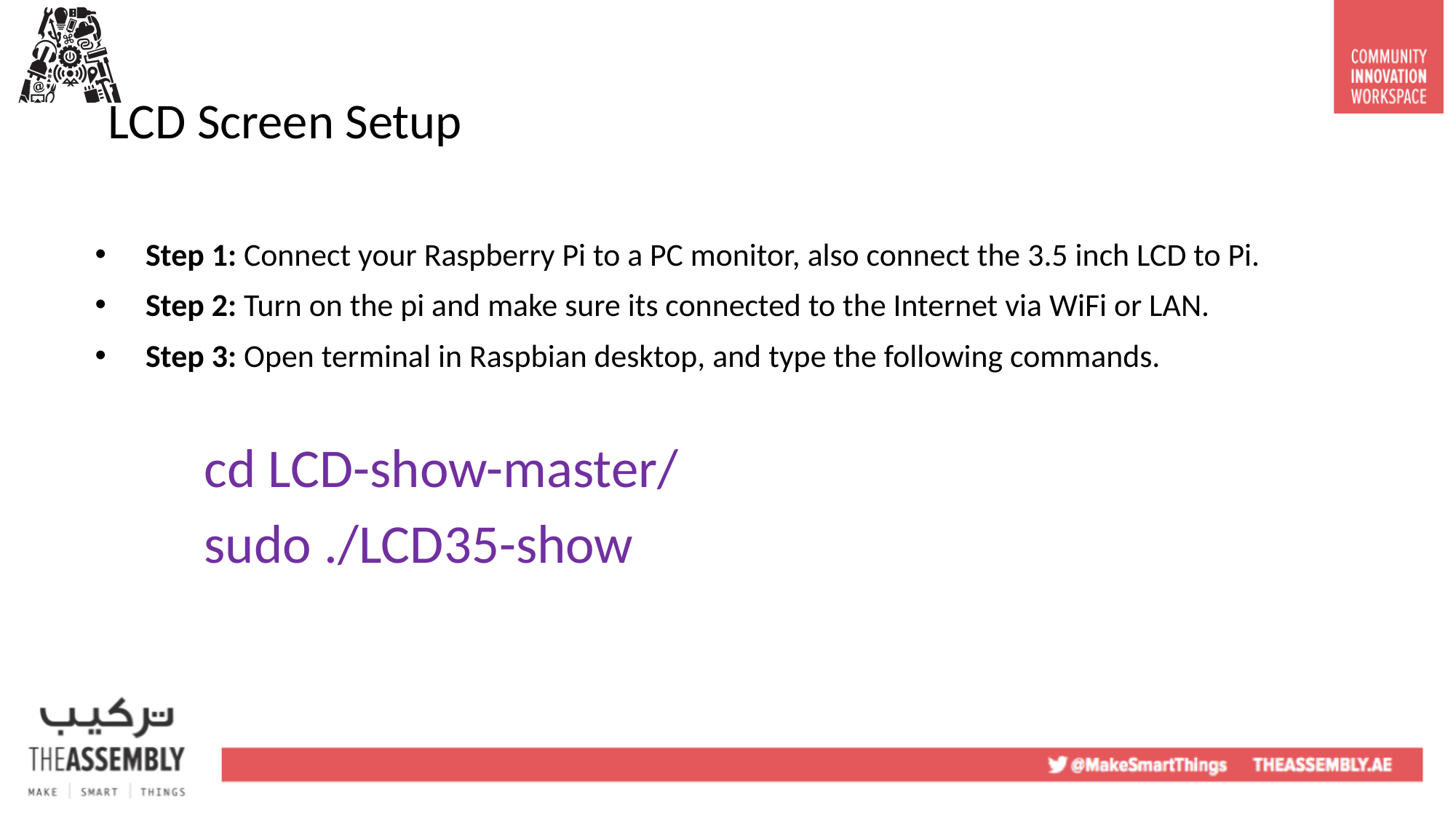

# LCD Screen Setup
Step 1: Connect your Raspberry Pi to a PC monitor, also connect the 3.5 inch LCD to Pi.
Step 2: Turn on the pi and make sure its connected to the Internet via WiFi or LAN.
Step 3: Open terminal in Raspbian desktop, and type the following commands.

	cd LCD-show-master/
	sudo ./LCD35-show